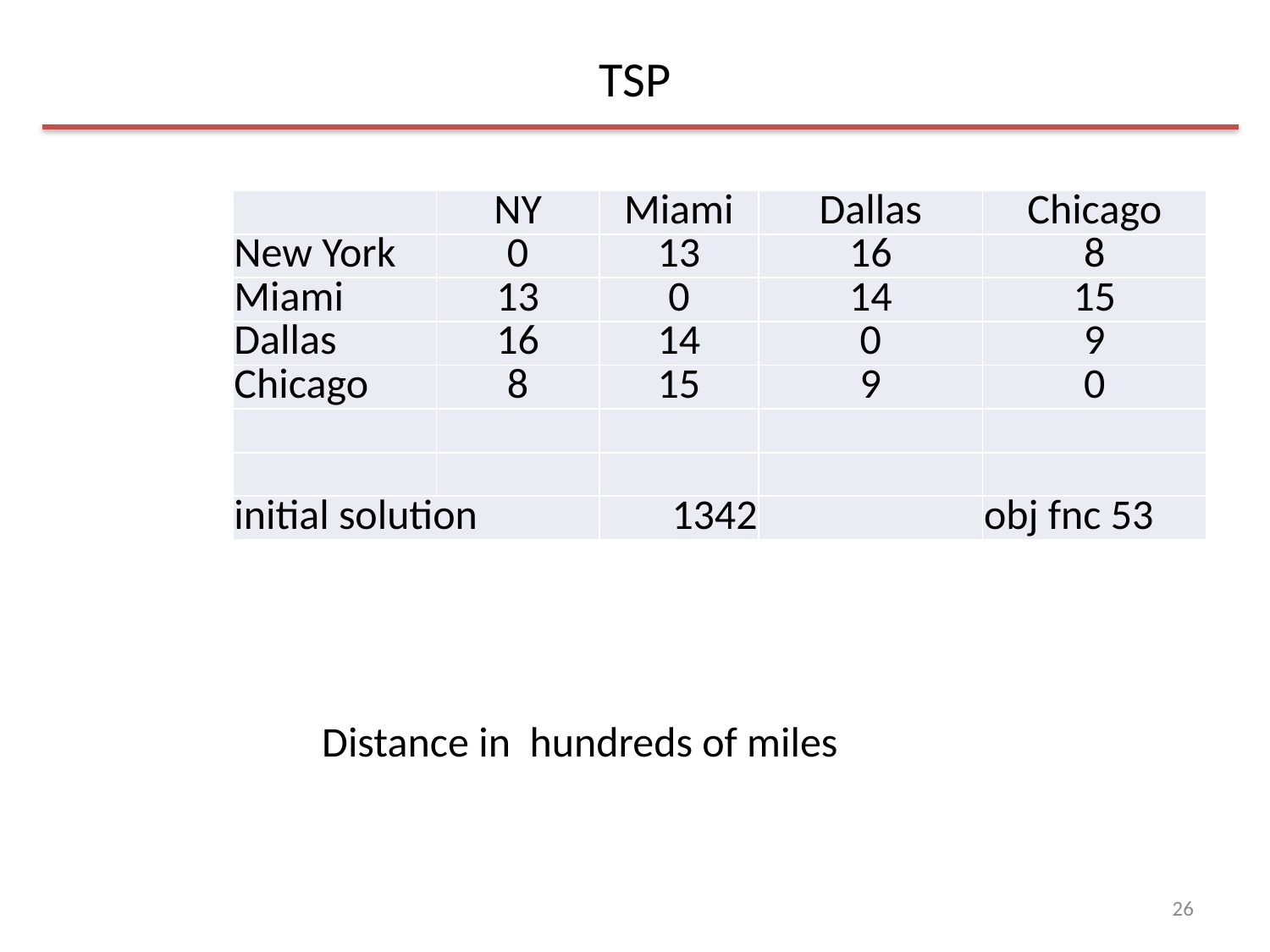

# TSP
|  | NY | Miami | Dallas | Chicago |
| --- | --- | --- | --- | --- |
| New York | 0 | 13 | 16 | 8 |
| Miami | 13 | 0 | 14 | 15 |
| Dallas | 16 | 14 | 0 | 9 |
| Chicago | 8 | 15 | 9 | 0 |
|  |  |  |  |  |
|  |  |  |  |  |
| initial solution |  | 1342 |  | obj fnc 53 |
Distance in  hundreds of miles
26